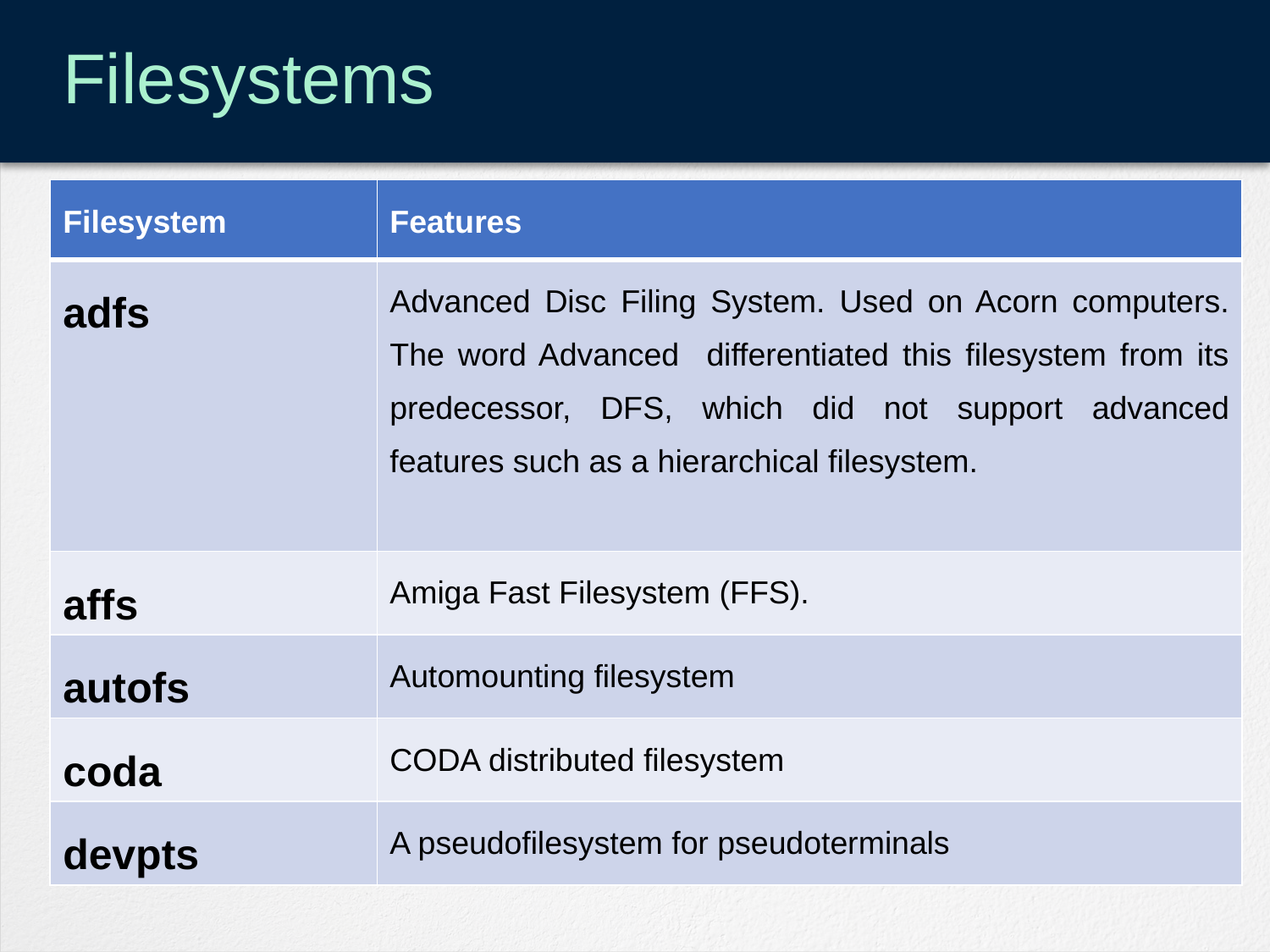

# Filesystems
| Filesystem | Features |
| --- | --- |
| adfs | Advanced Disc Filing System. Used on Acorn computers. The word Advanced differentiated this filesystem from its predecessor, DFS, which did not support advanced features such as a hierarchical filesystem. |
| affs | Amiga Fast Filesystem (FFS). |
| autofs | Automounting filesystem |
| coda | CODA distributed filesystem |
| devpts | A pseudofilesystem for pseudoterminals |